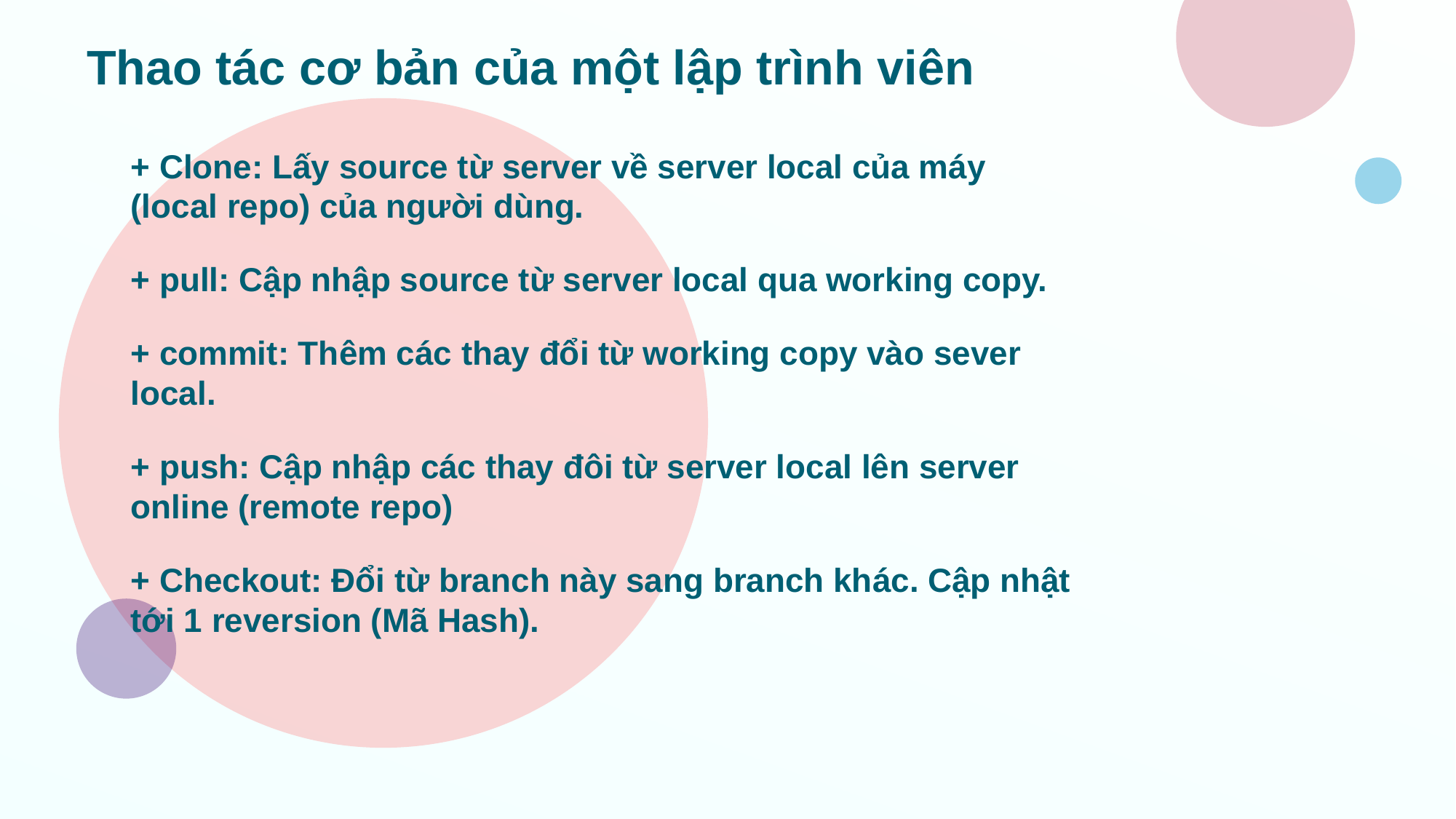

# Thao tác cơ bản của một lập trình viên
+ Clone: Lấy source từ server về server local của máy (local repo) của người dùng.
+ pull: Cập nhập source từ server local qua working copy.
+ commit: Thêm các thay đổi từ working copy vào sever local.
+ push: Cập nhập các thay đôi từ server local lên server online (remote repo)
+ Checkout: Đổi từ branch này sang branch khác. Cập nhật tới 1 reversion (Mã Hash).